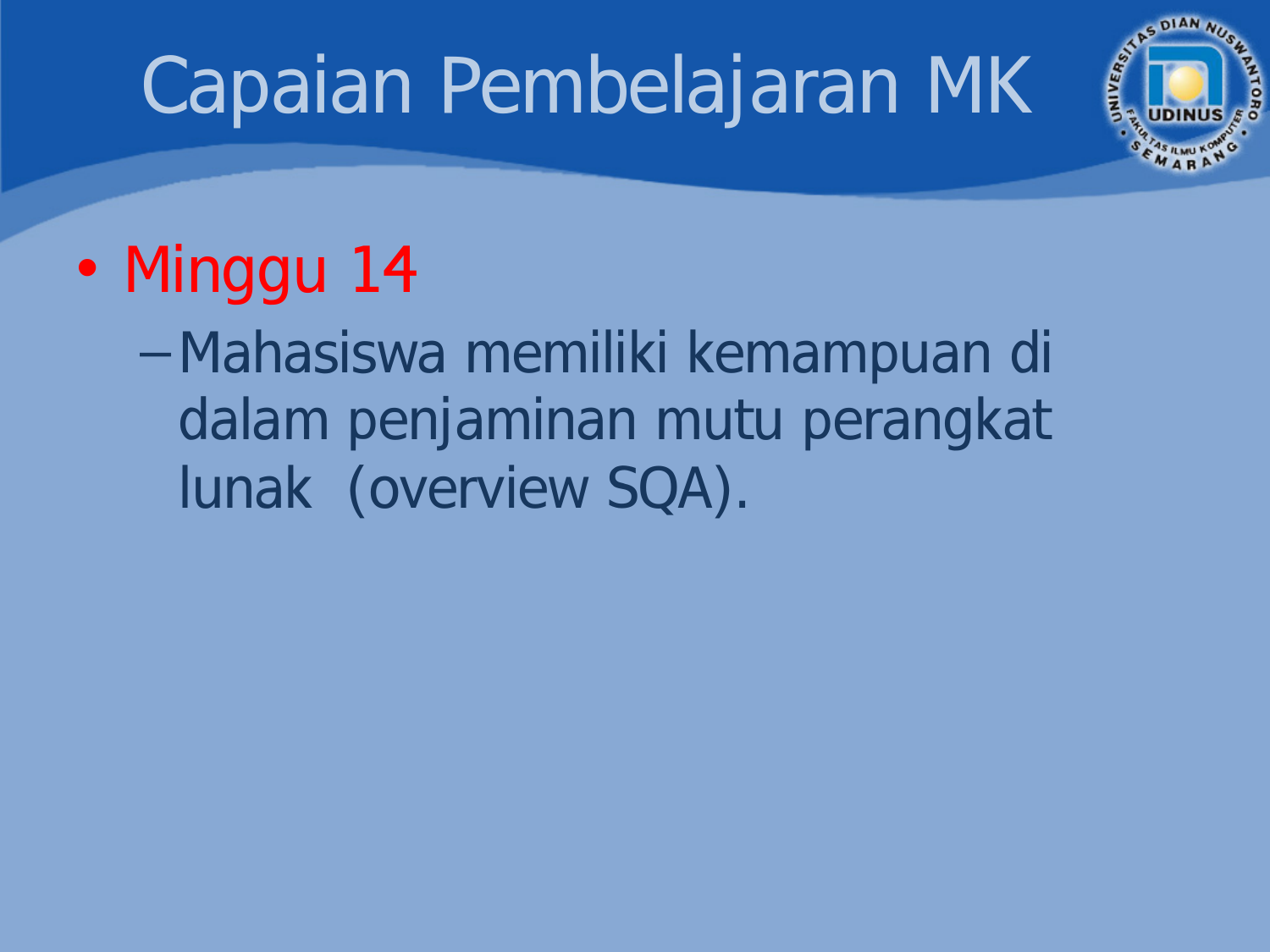

# Capaian Pembelajaran MK
Minggu 14
Mahasiswa memiliki kemampuan di dalam penjaminan mutu perangkat lunak  (overview SQA).